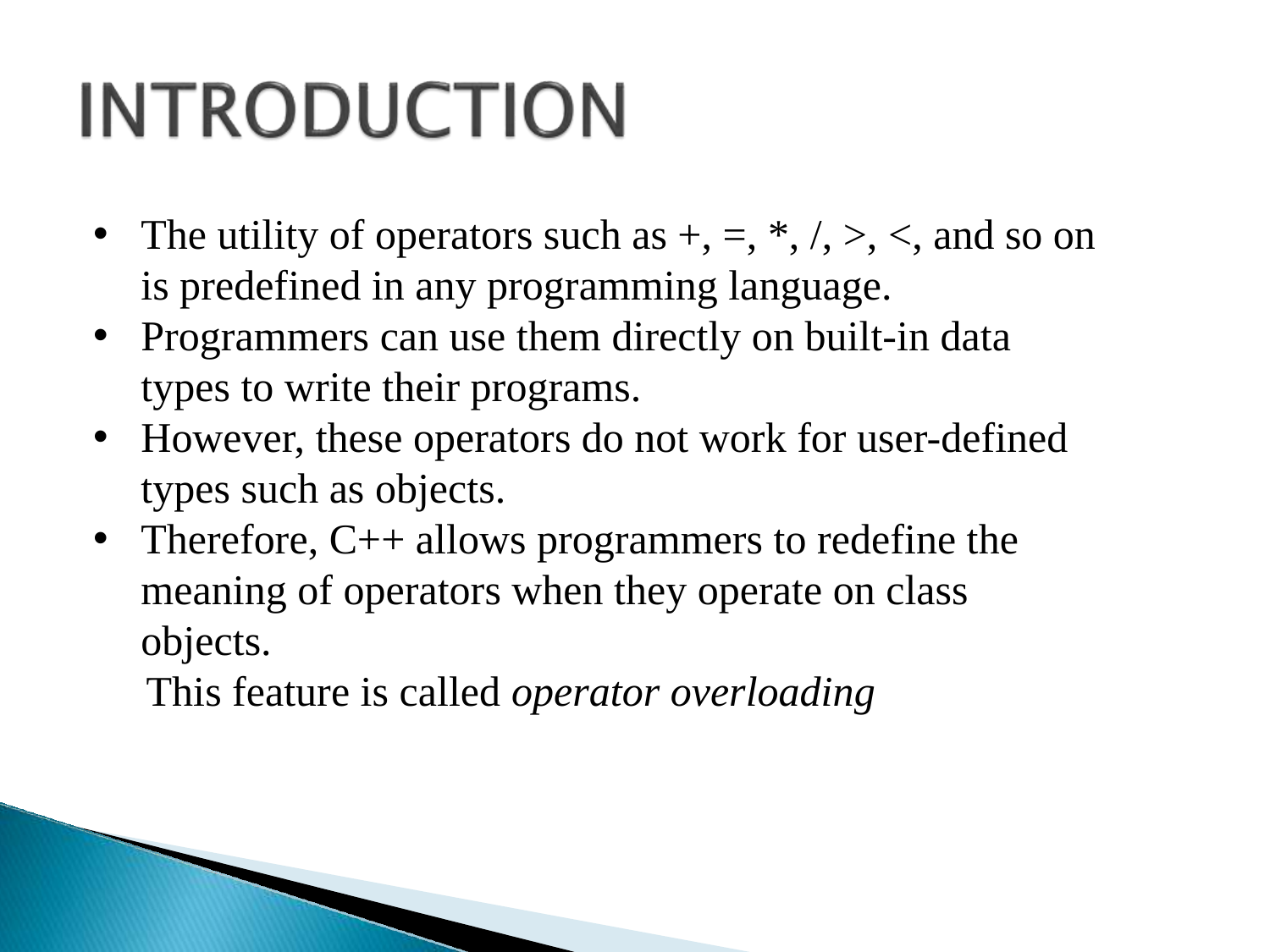

The utility of operators such as +, =, *, /, >, <, and so on is predefined in any programming language.
Programmers can use them directly on built-in data types to write their programs.
However, these operators do not work for user-defined types such as objects.
Therefore, C++ allows programmers to redefine the meaning of operators when they operate on class objects.
     This feature is called operator overloading